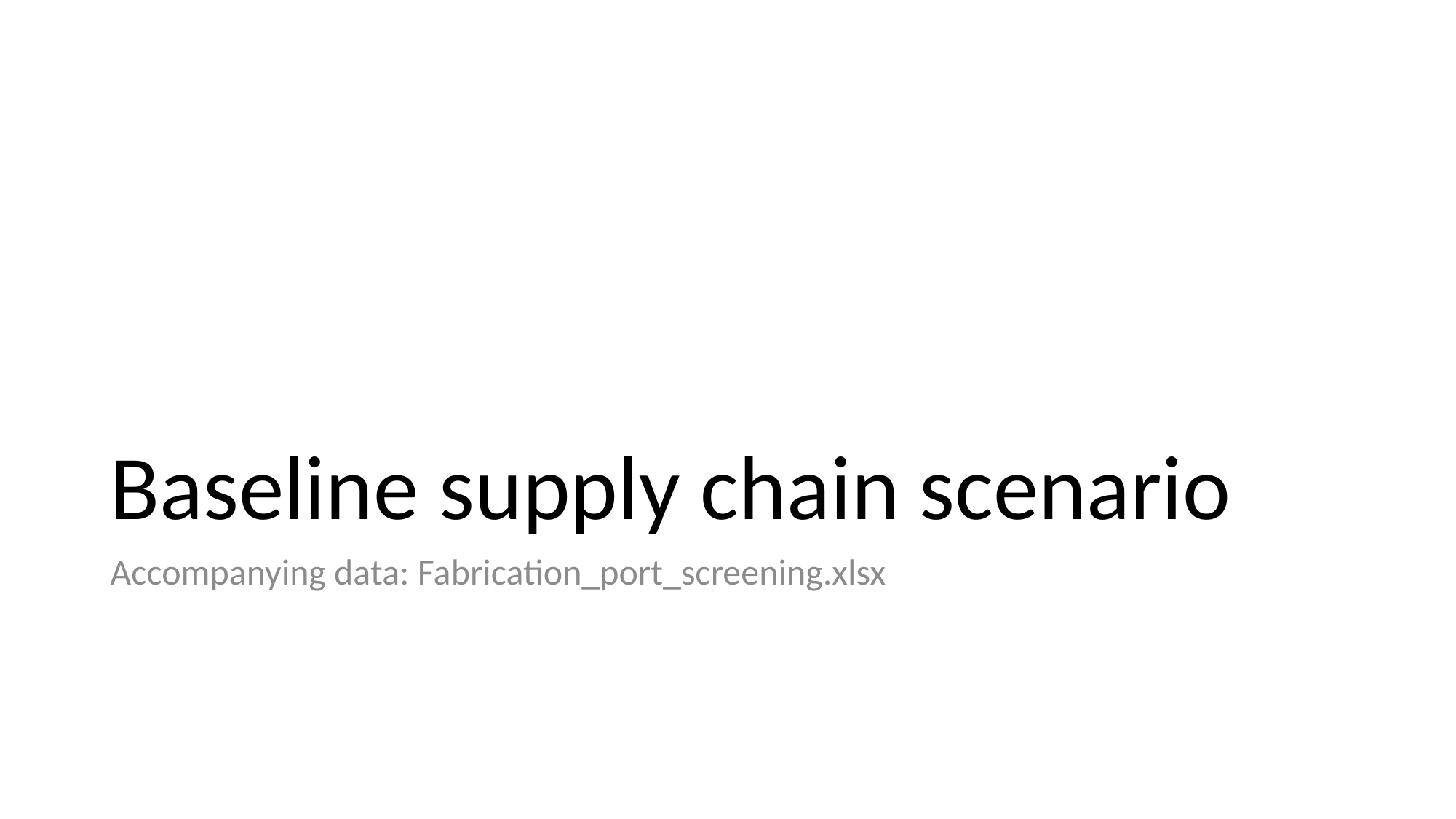

# Baseline supply chain scenario
Accompanying data: Fabrication_port_screening.xlsx